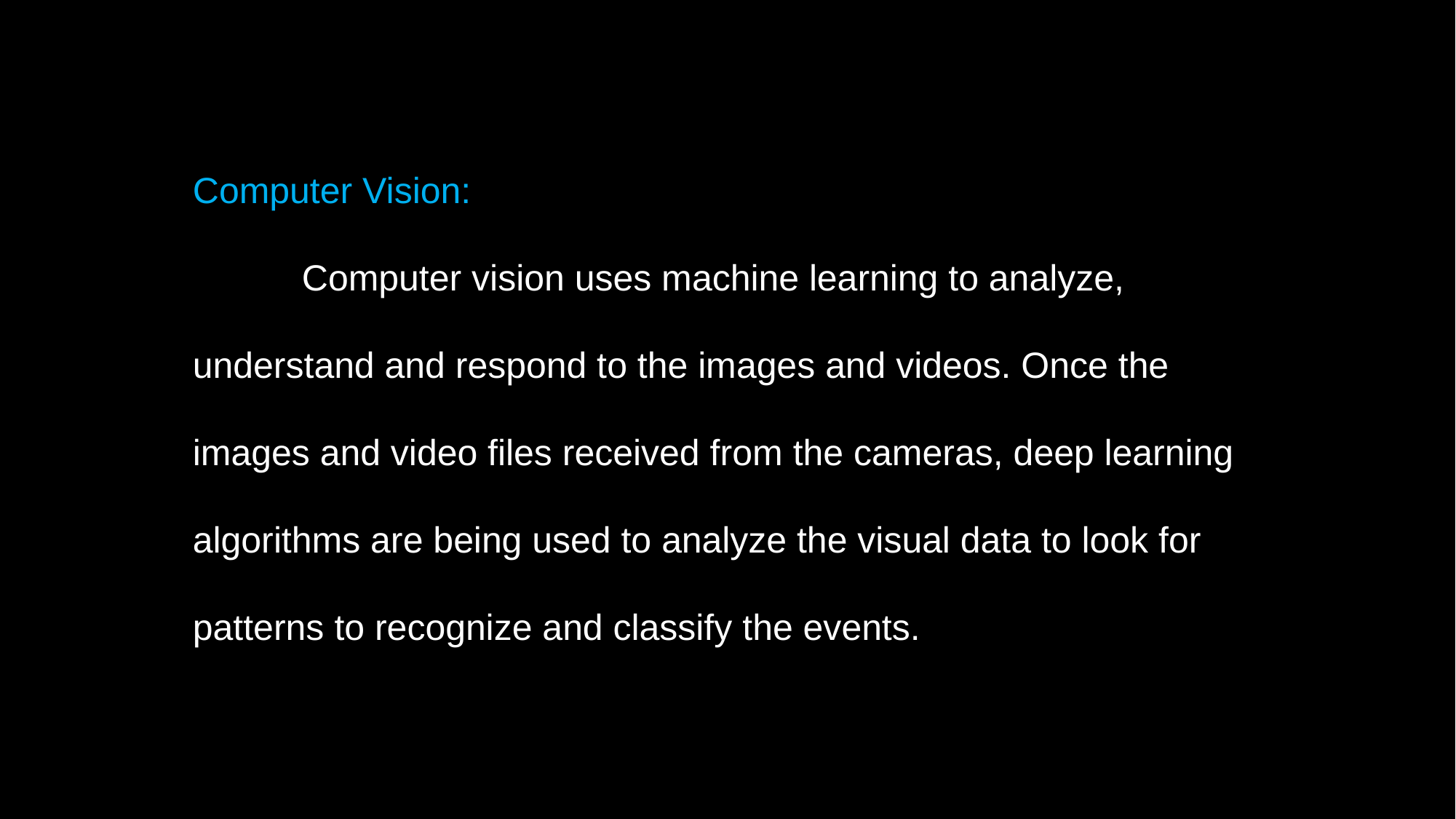

Computer Vision:
	Computer vision uses machine learning to analyze, understand and respond to the images and videos. Once the images and video files received from the cameras, deep learning algorithms are being used to analyze the visual data to look for patterns to recognize and classify the events.

#